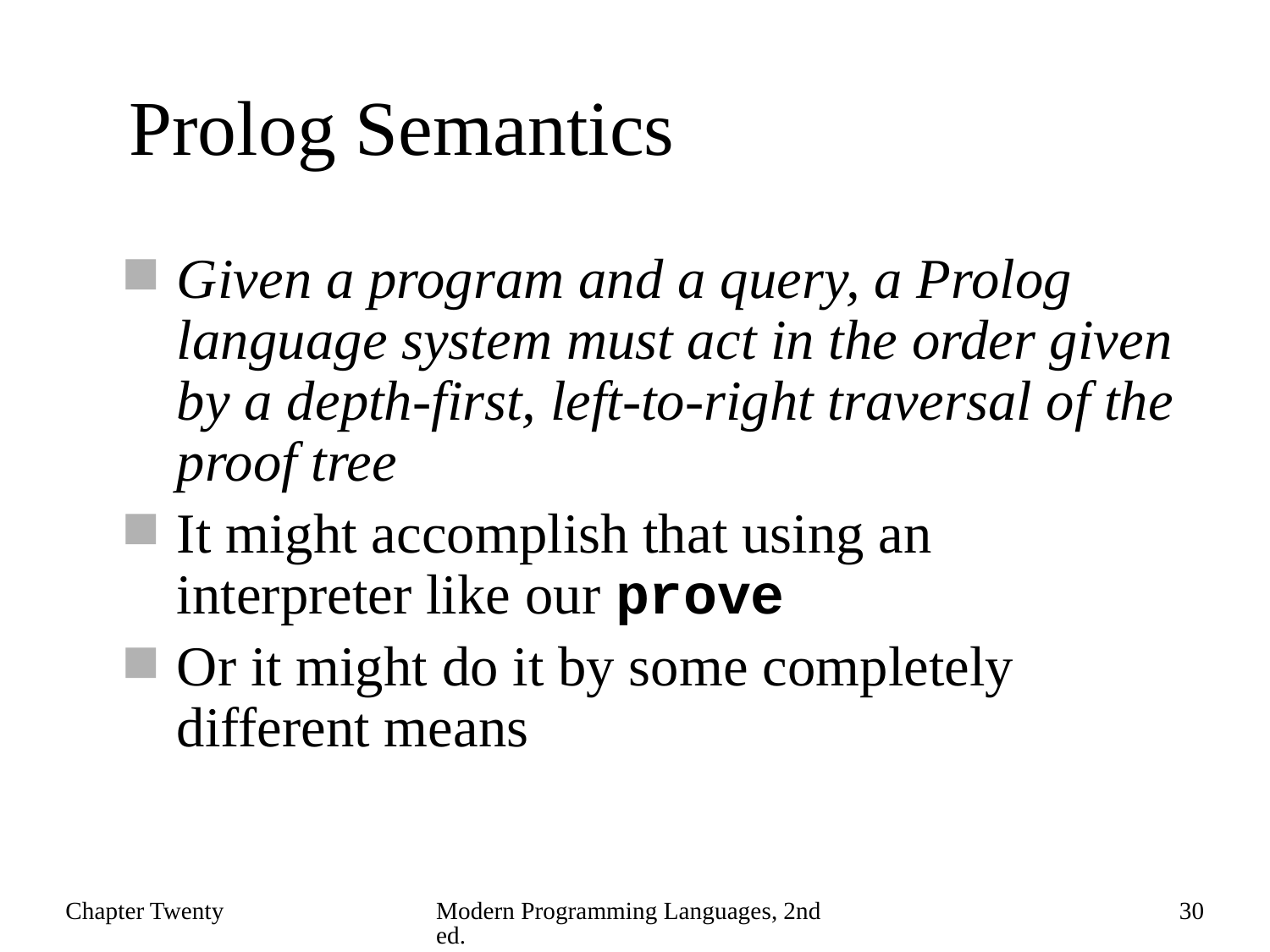

# Prolog Semantics
Given a program and a query, a Prolog language system must act in the order given by a depth-first, left-to-right traversal of the proof tree
It might accomplish that using an interpreter like our prove
Or it might do it by some completely different means
Chapter Twenty
Modern Programming Languages, 2nd ed.
30